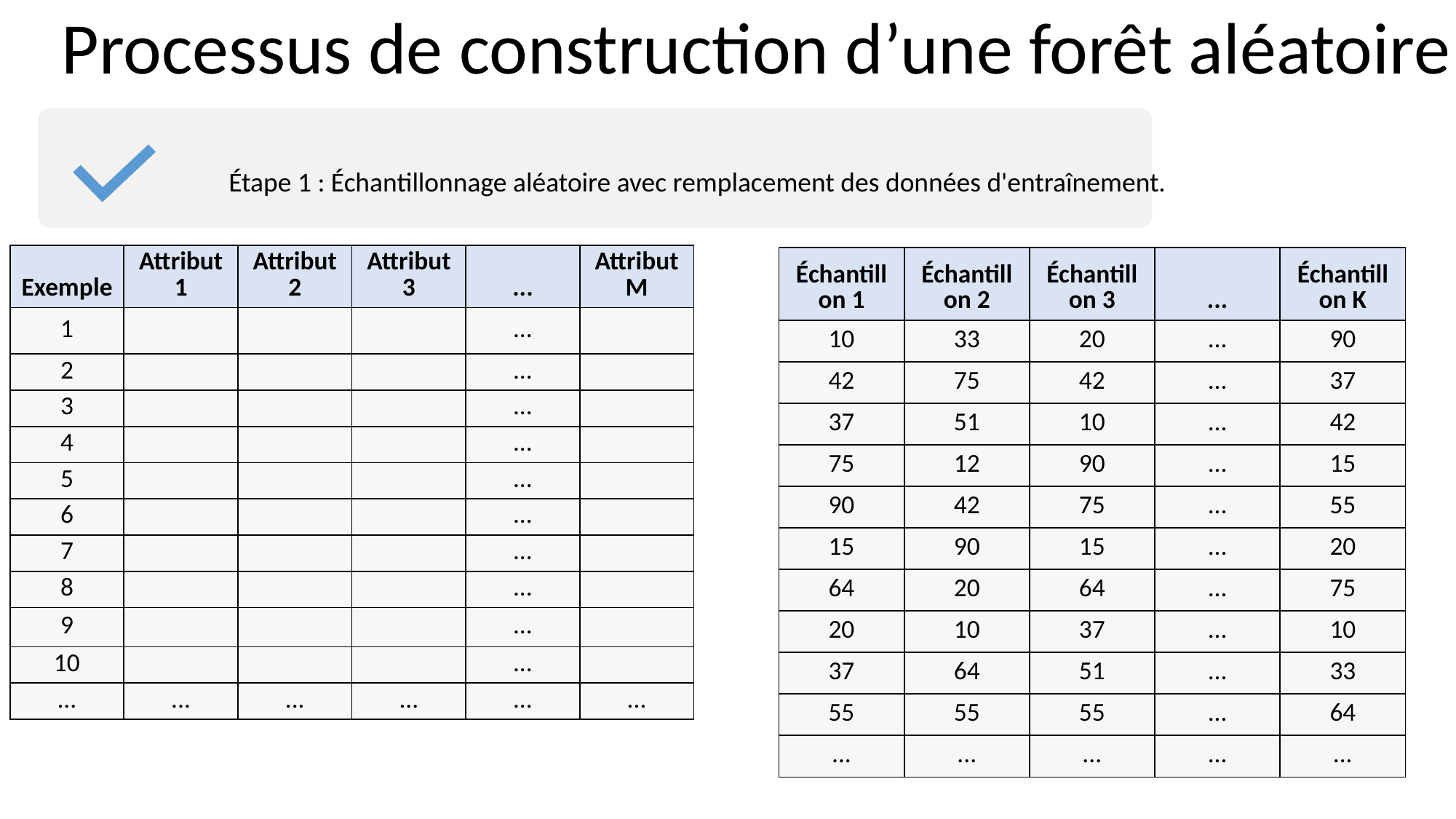

# Processus de construction d’une forêt aléatoire
Étape 1 : Échantillonnage aléatoire avec remplacement des données d'entraînement.

| Exemple | Attribut 1 | Attribut 2 | Attribut 3 | ... | Attribut M |
| --- | --- | --- | --- | --- | --- |
| 1 |  |  |  | ... |  |
| 2 |  |  |  | ... |  |
| 3 |  |  |  | ... |  |
| 4 |  |  |  | ... |  |
| 5 |  |  |  | ... |  |
| 6 |  |  |  | ... |  |
| 7 |  |  |  | ... |  |
| 8 |  |  |  | ... |  |
| 9 |  |  |  | ... |  |
| 10 |  |  |  | ... |  |
| ... | ... | ... | ... | ... | ... |
| Échantillon 1 | Échantillon 2 | Échantillon 3 | ... | Échantillon K |
| --- | --- | --- | --- | --- |
| 10 | 33 | 20 | ... | 90 |
| 42 | 75 | 42 | ... | 37 |
| 37 | 51 | 10 | ... | 42 |
| 75 | 12 | 90 | ... | 15 |
| 90 | 42 | 75 | ... | 55 |
| 15 | 90 | 15 | ... | 20 |
| 64 | 20 | 64 | ... | 75 |
| 20 | 10 | 37 | ... | 10 |
| 37 | 64 | 51 | ... | 33 |
| 55 | 55 | 55 | ... | 64 |
| ... | ... | ... | ... | ... |